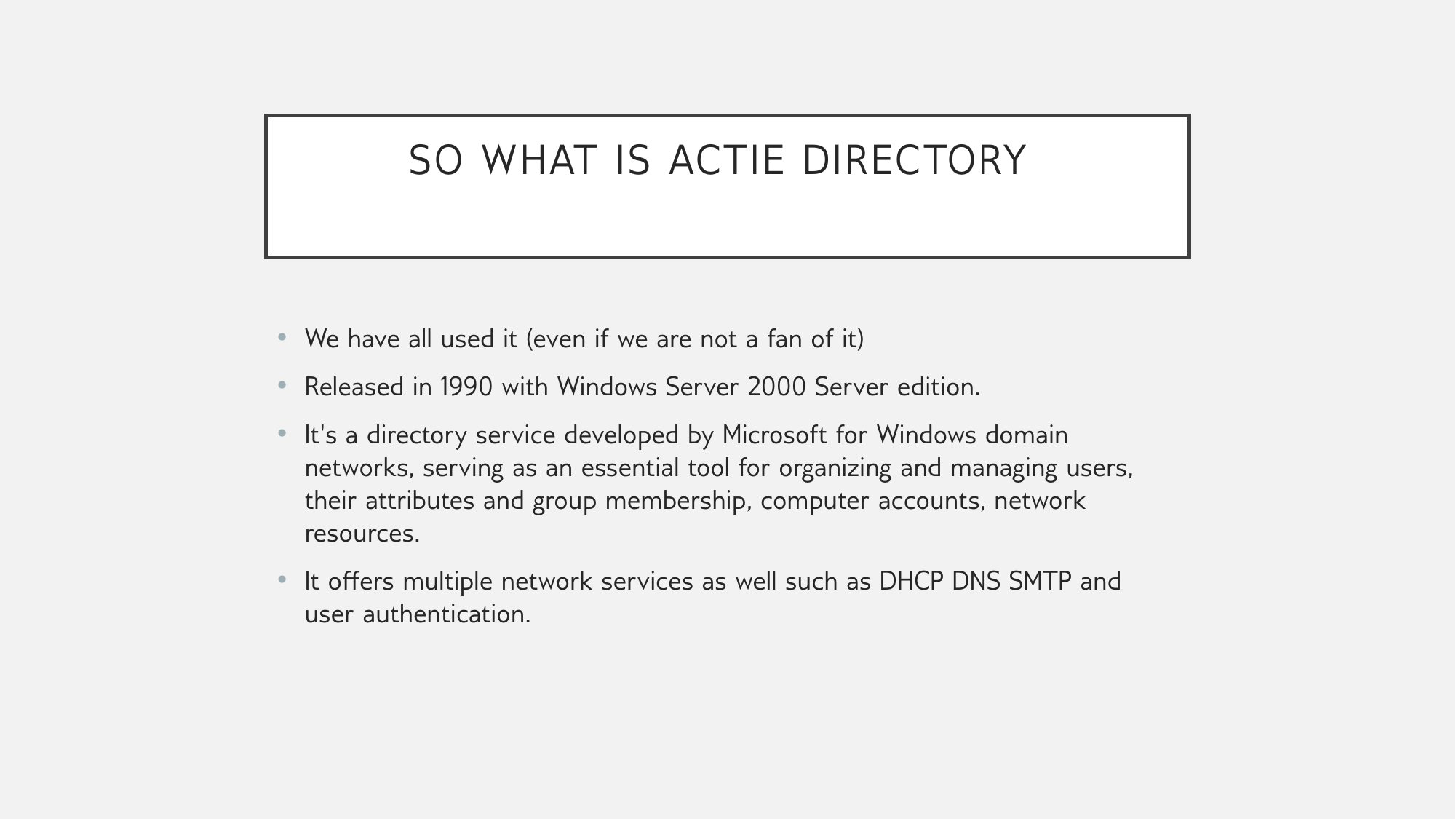

# So What is Actie directory
We have all used it (even if we are not a fan of it)
Released in 1990 with Windows Server 2000 Server edition.
It's a directory service developed by Microsoft for Windows domain networks, serving as an essential tool for organizing and managing users, their attributes and group membership, computer accounts, network resources.
It offers multiple network services as well such as DHCP DNS SMTP and user authentication.